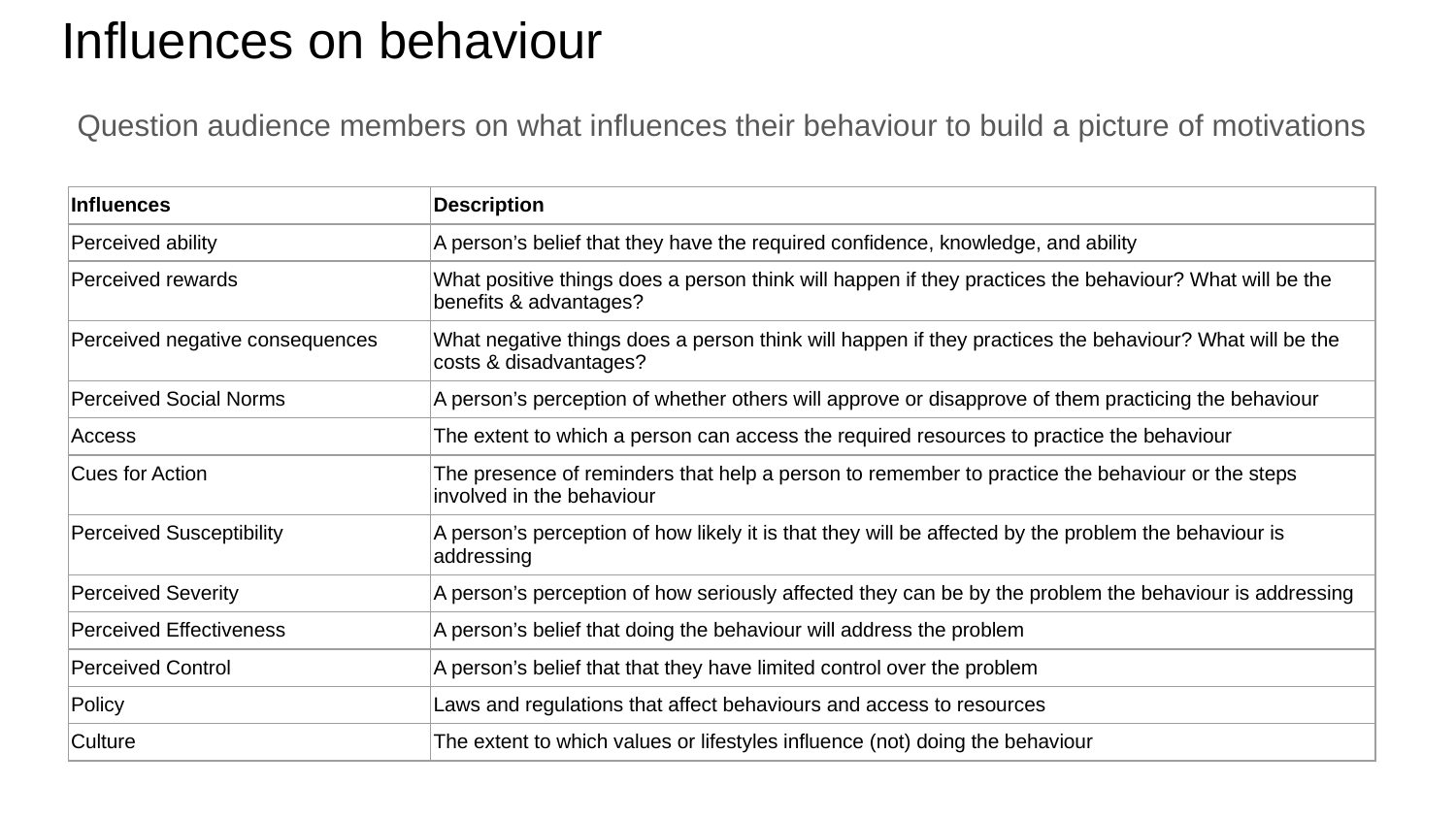

# Influences on behaviour
Question audience members on what influences their behaviour to build a picture of motivations
| Influences | Description |
| --- | --- |
| Perceived ability | A person’s belief that they have the required confidence, knowledge, and ability |
| Perceived rewards | What positive things does a person think will happen if they practices the behaviour? What will be the benefits & advantages? |
| Perceived negative consequences | What negative things does a person think will happen if they practices the behaviour? What will be the costs & disadvantages? |
| Perceived Social Norms | A person’s perception of whether others will approve or disapprove of them practicing the behaviour |
| Access | The extent to which a person can access the required resources to practice the behaviour |
| Cues for Action | The presence of reminders that help a person to remember to practice the behaviour or the steps involved in the behaviour |
| Perceived Susceptibility | A person’s perception of how likely it is that they will be affected by the problem the behaviour is addressing |
| Perceived Severity | A person’s perception of how seriously affected they can be by the problem the behaviour is addressing |
| Perceived Effectiveness | A person’s belief that doing the behaviour will address the problem |
| Perceived Control | A person’s belief that that they have limited control over the problem |
| Policy | Laws and regulations that affect behaviours and access to resources |
| Culture | The extent to which values or lifestyles influence (not) doing the behaviour |